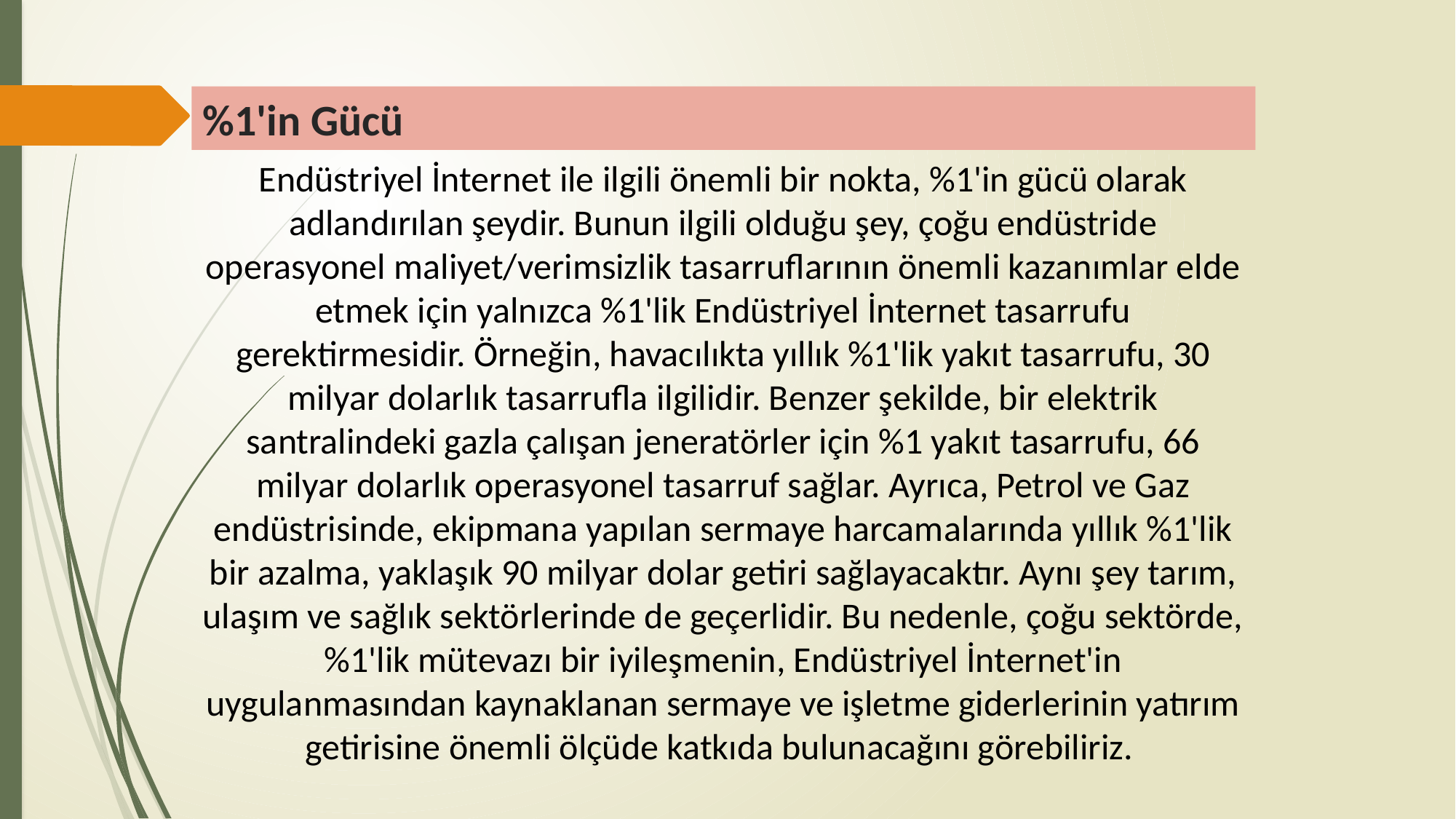

# %1'in Gücü
Endüstriyel İnternet ile ilgili önemli bir nokta, %1'in gücü olarak adlandırılan şeydir. Bunun ilgili olduğu şey, çoğu endüstride operasyonel maliyet/verimsizlik tasarruflarının önemli kazanımlar elde etmek için yalnızca %1'lik Endüstriyel İnternet tasarrufu gerektirmesidir. Örneğin, havacılıkta yıllık %1'lik yakıt tasarrufu, 30 milyar dolarlık tasarrufla ilgilidir. Benzer şekilde, bir elektrik santralindeki gazla çalışan jeneratörler için %1 yakıt tasarrufu, 66 milyar dolarlık operasyonel tasarruf sağlar. Ayrıca, Petrol ve Gaz endüstrisinde, ekipmana yapılan sermaye harcamalarında yıllık %1'lik bir azalma, yaklaşık 90 milyar dolar getiri sağlayacaktır. Aynı şey tarım, ulaşım ve sağlık sektörlerinde de geçerlidir. Bu nedenle, çoğu sektörde, %1'lik mütevazı bir iyileşmenin, Endüstriyel İnternet'in uygulanmasından kaynaklanan sermaye ve işletme giderlerinin yatırım getirisine önemli ölçüde katkıda bulunacağını görebiliriz.